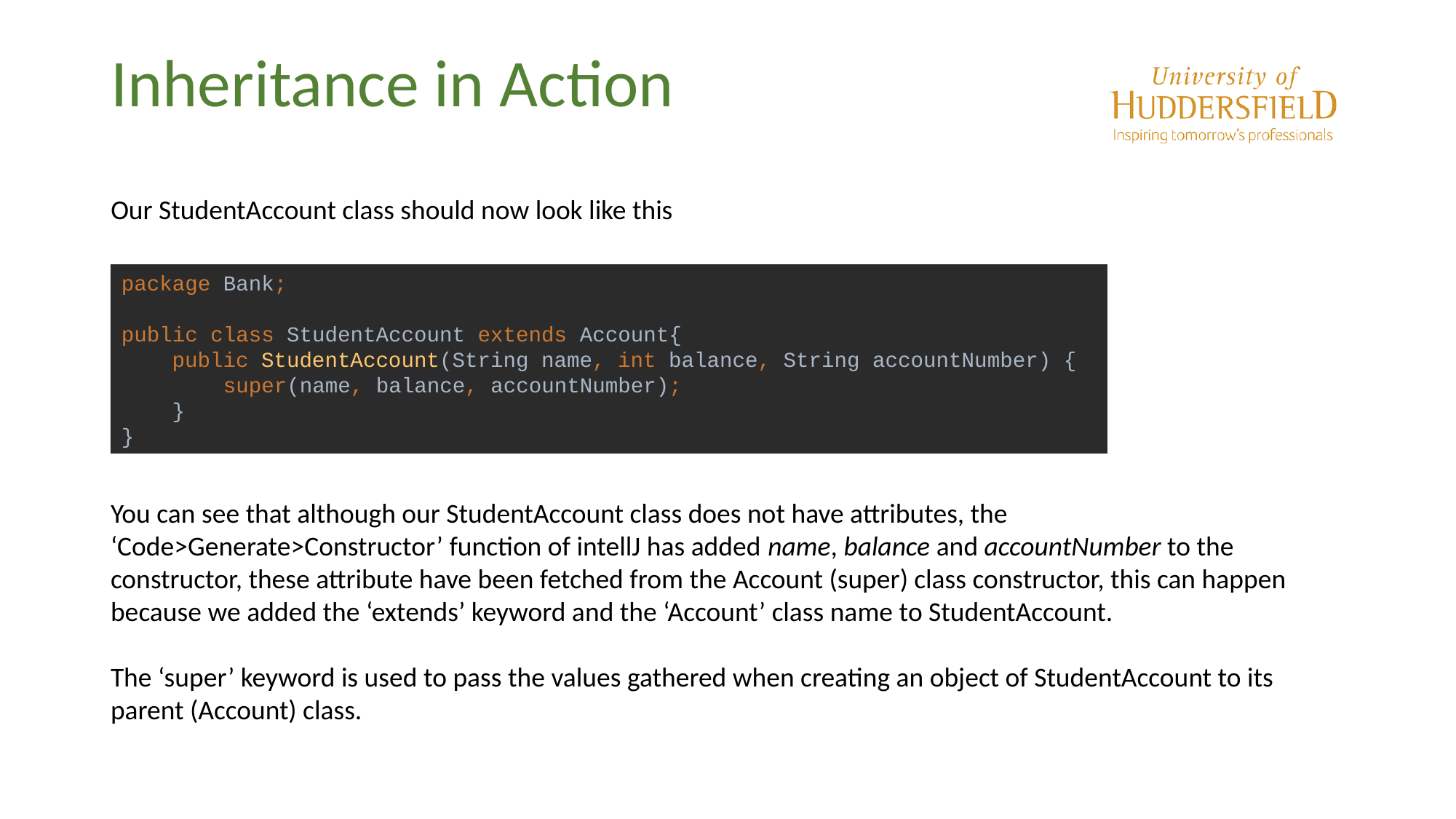

# Inheritance in Action
Our StudentAccount class should now look like this
package Bank;
public class StudentAccount extends Account{
    public StudentAccount(String name, int balance, String accountNumber) {
        super(name, balance, accountNumber);
    }
}
You can see that although our StudentAccount class does not have attributes, the ‘Code>Generate>Constructor’ function of intellJ has added name, balance and accountNumber to the constructor, these attribute have been fetched from the Account (super) class constructor, this can happen because we added the ‘extends’ keyword and the ‘Account’ class name to StudentAccount.

The ‘super’ keyword is used to pass the values gathered when creating an object of StudentAccount to its parent (Account) class.